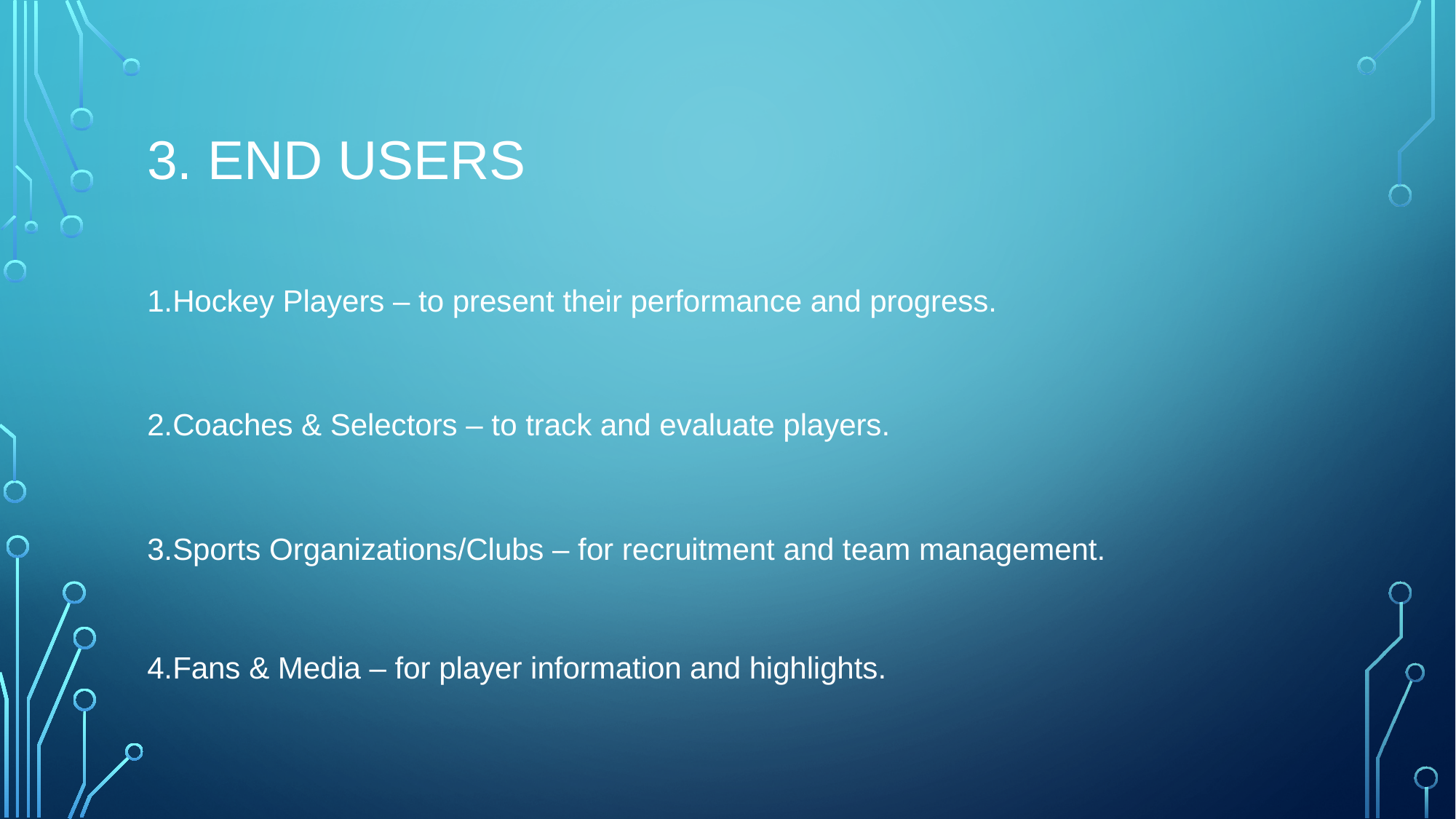

# 3. End Users
1.Hockey Players – to present their performance and progress.

2.Coaches & Selectors – to track and evaluate players.

3.Sports Organizations/Clubs – for recruitment and team management.

4.Fans & Media – for player information and highlights.